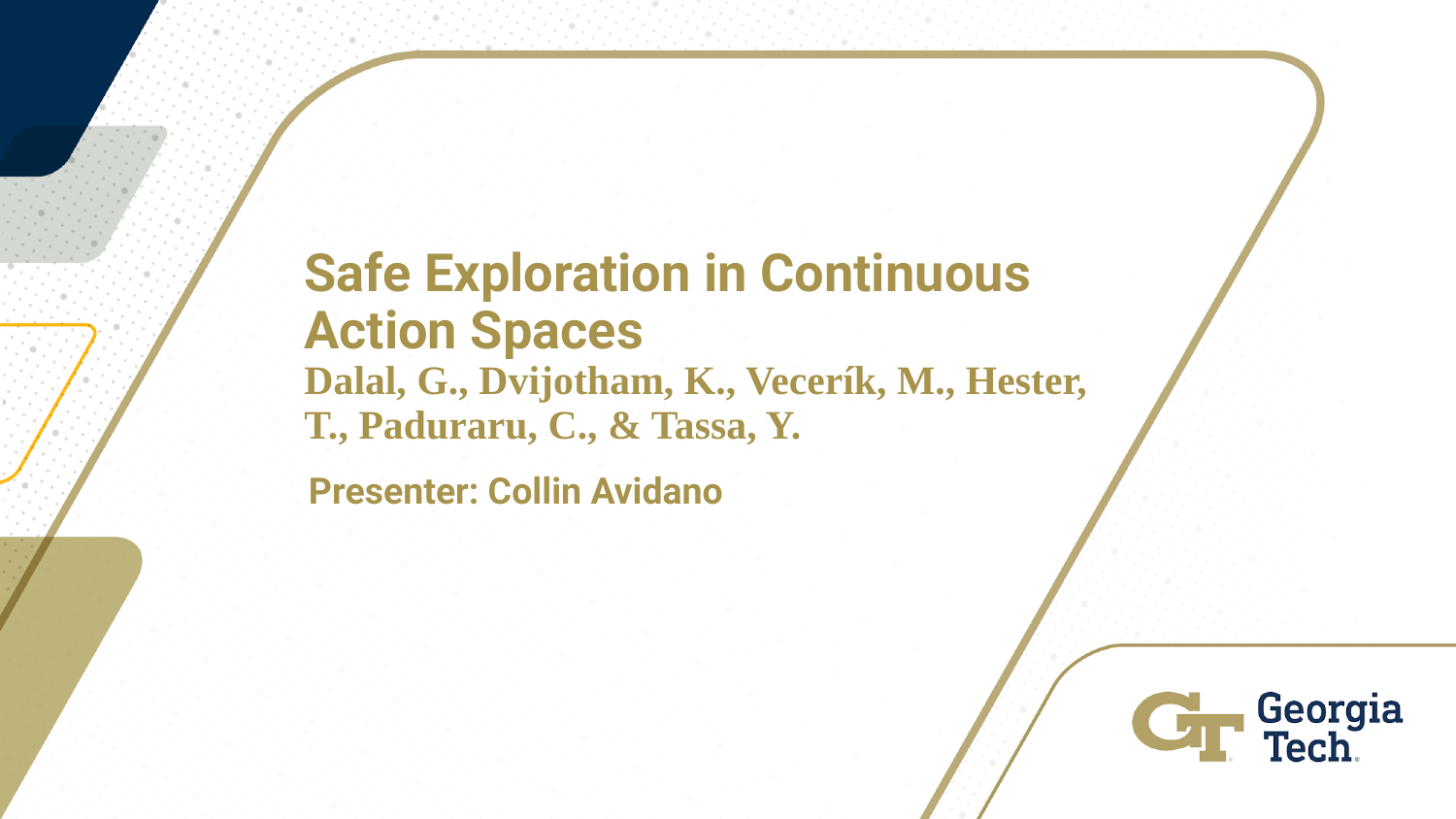

# Safe Exploration in Continuous Action Spaces
Dalal, G., Dvijotham, K., Vecerík, M., Hester, T., Paduraru, C., & Tassa, Y.
Presenter: Collin Avidano